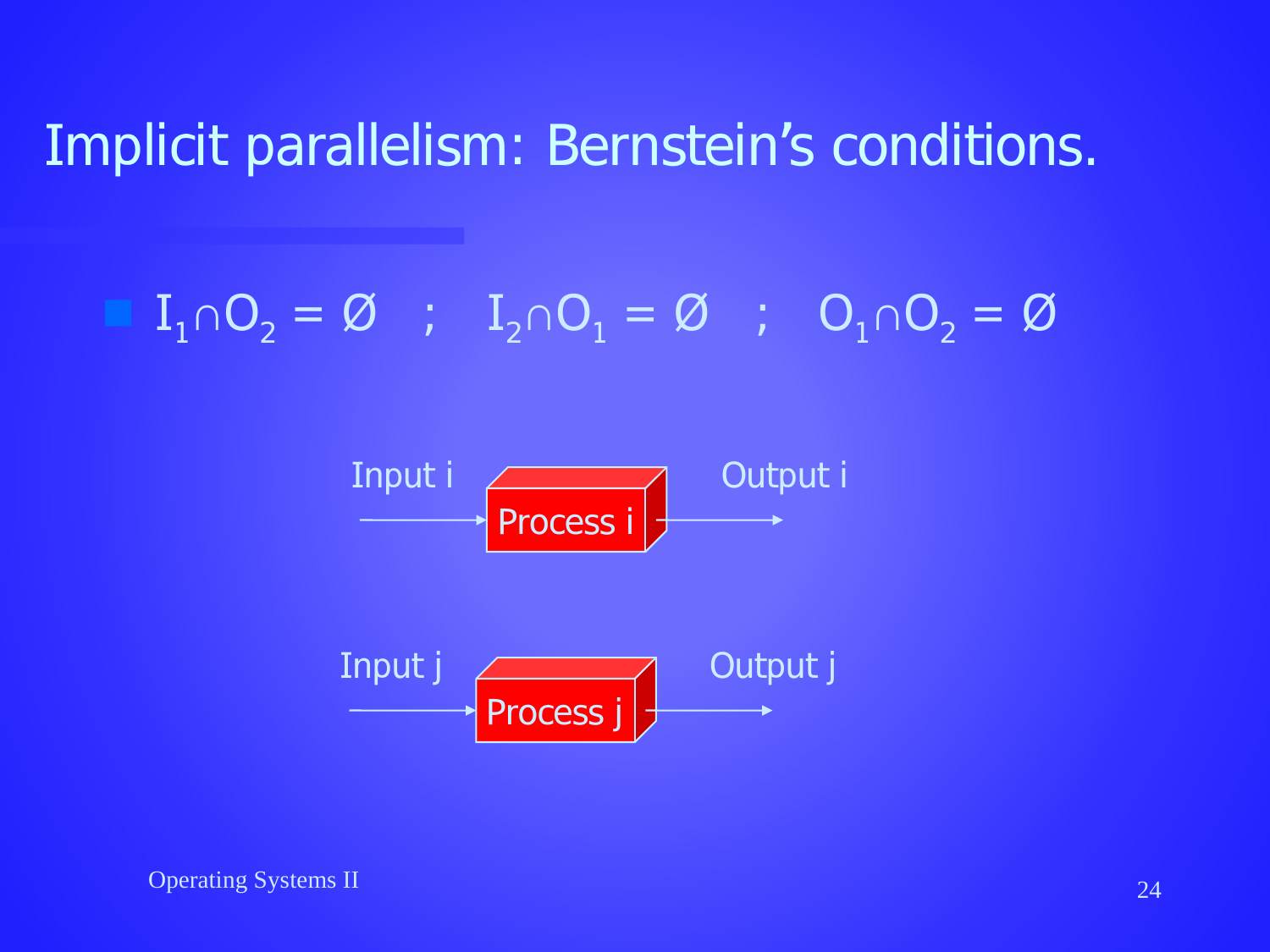

# Implicit parallelism: Bernstein’s conditions.
I1∩O2 = Ø   ;   I2∩O1 = Ø   ;   O1∩O2 = Ø
Input i
Output i
Process i

Input j
Output j
Process j

Operating Systems II
24